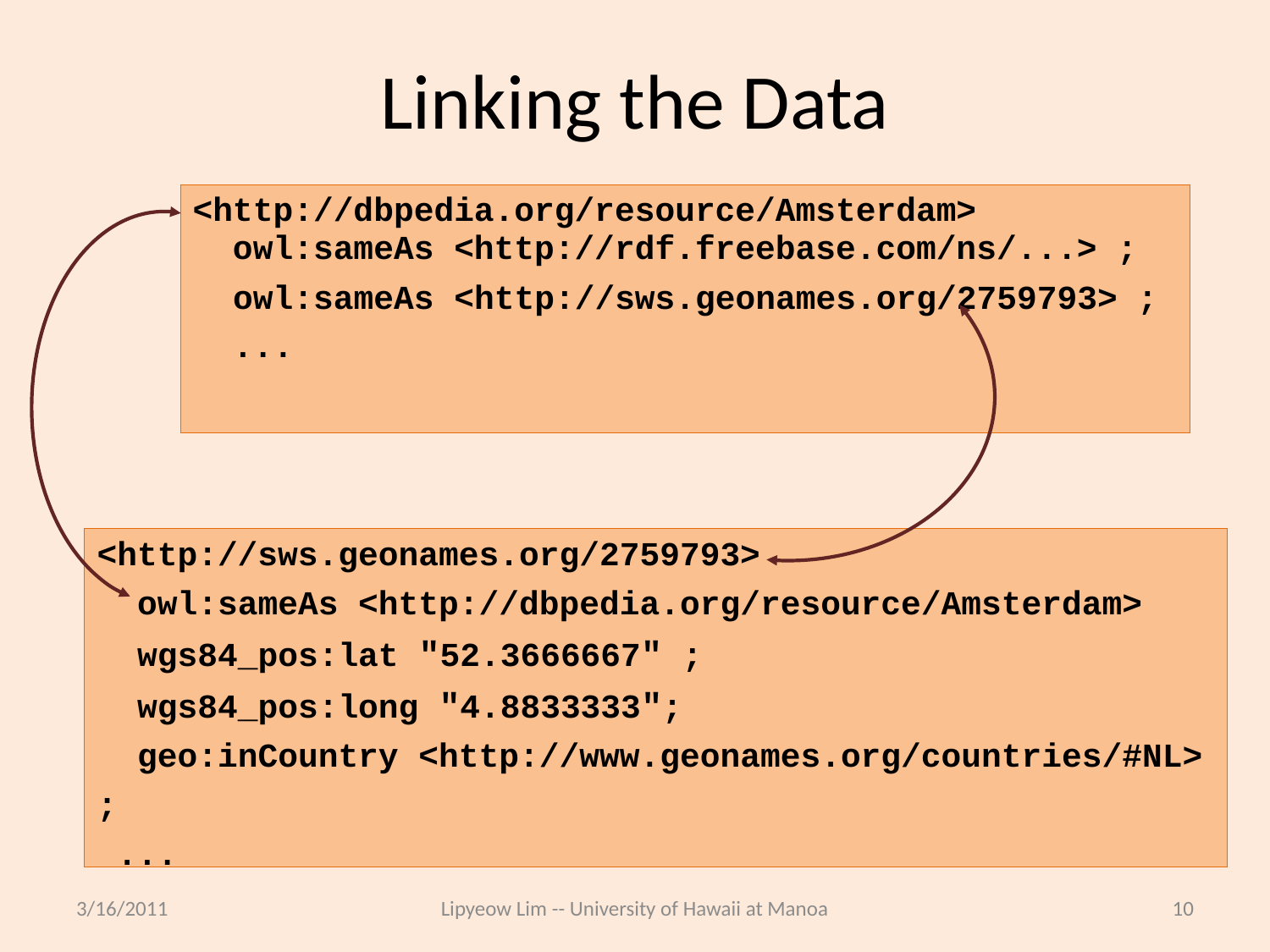

# Linking the Data
<http://dbpedia.org/resource/Amsterdam>
  owl:sameAs <http://rdf.freebase.com/ns/...> ;
  owl:sameAs <http://sws.geonames.org/2759793> ;
  ...

<http://sws.geonames.org/2759793>
  owl:sameAs <http://dbpedia.org/resource/Amsterdam>
  wgs84_pos:lat "52.3666667" ;
  wgs84_pos:long "4.8833333";
  geo:inCountry <http://www.geonames.org/countries/#NL> ;
 ...
3/16/2011
Lipyeow Lim -- University of Hawaii at Manoa
10